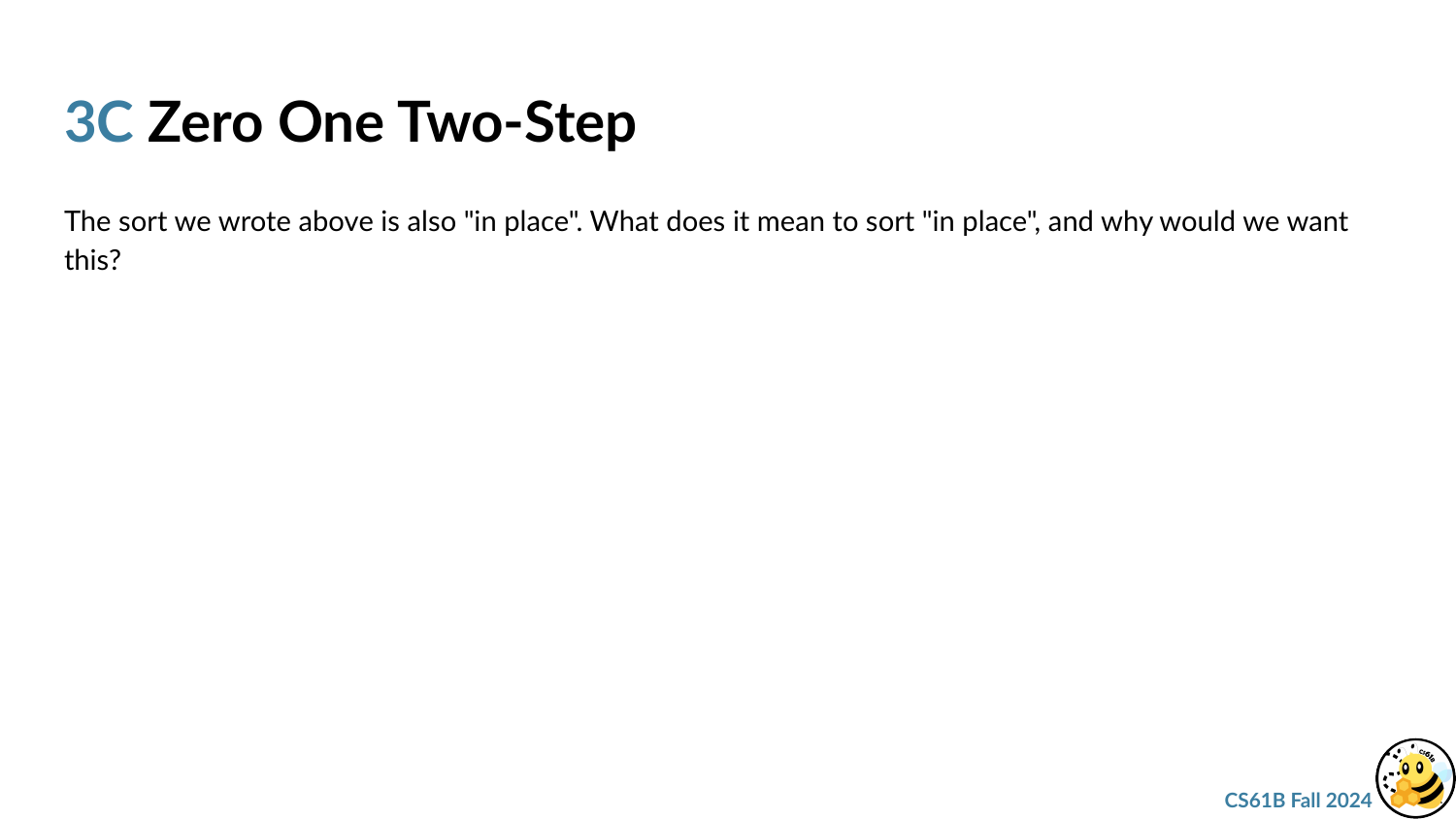

# 3C Zero One Two-Step
The sort we wrote above is also "in place". What does it mean to sort "in place", and why would we want this?